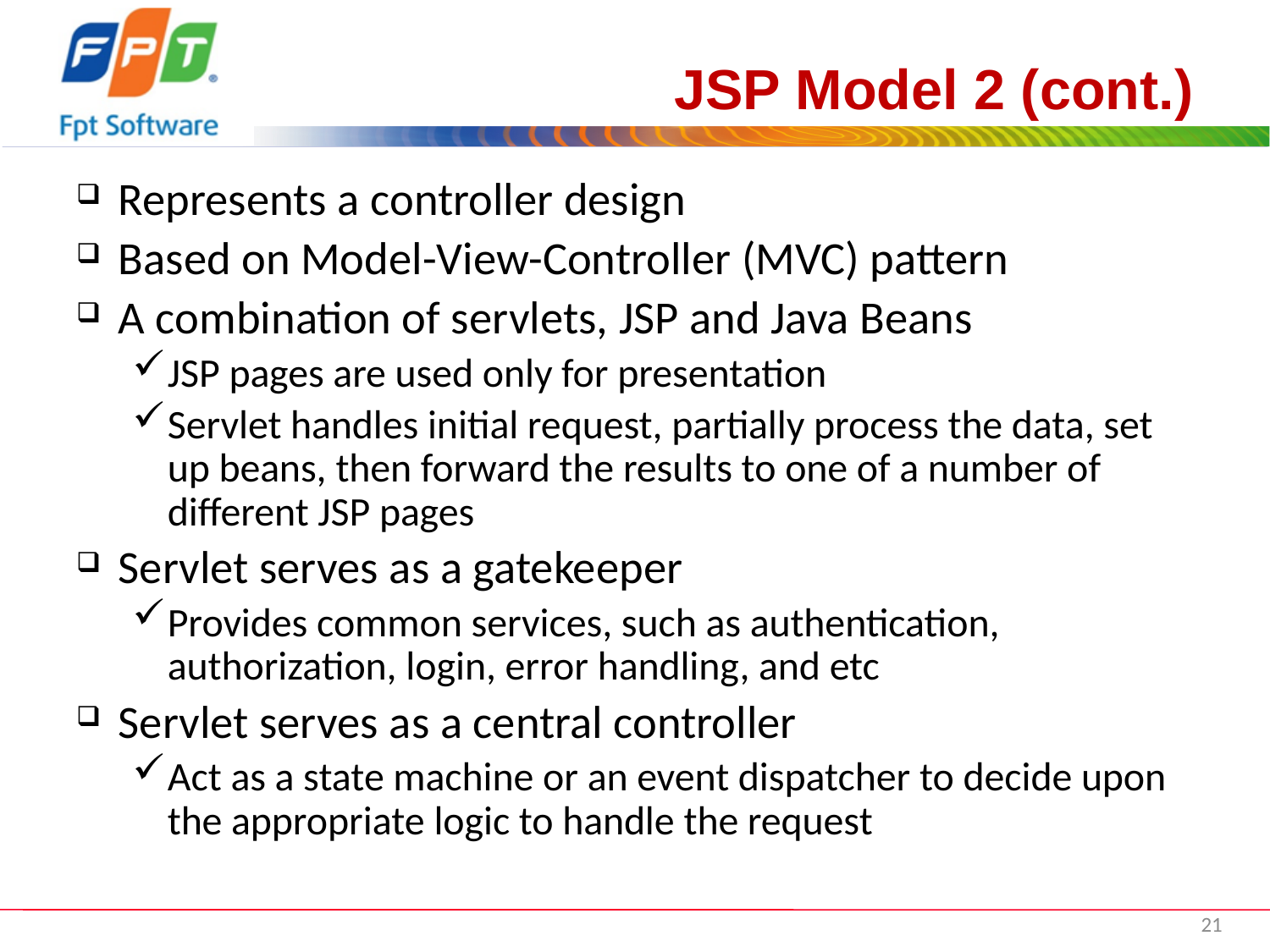

# JSP Model 2 (cont.)
Represents a controller design
Based on Model-View-Controller (MVC) pattern
A combination of servlets, JSP and Java Beans
JSP pages are used only for presentation
Servlet handles initial request, partially process the data, set up beans, then forward the results to one of a number of different JSP pages
Servlet serves as a gatekeeper
Provides common services, such as authentication, authorization, login, error handling, and etc
Servlet serves as a central controller
Act as a state machine or an event dispatcher to decide upon the appropriate logic to handle the request

21